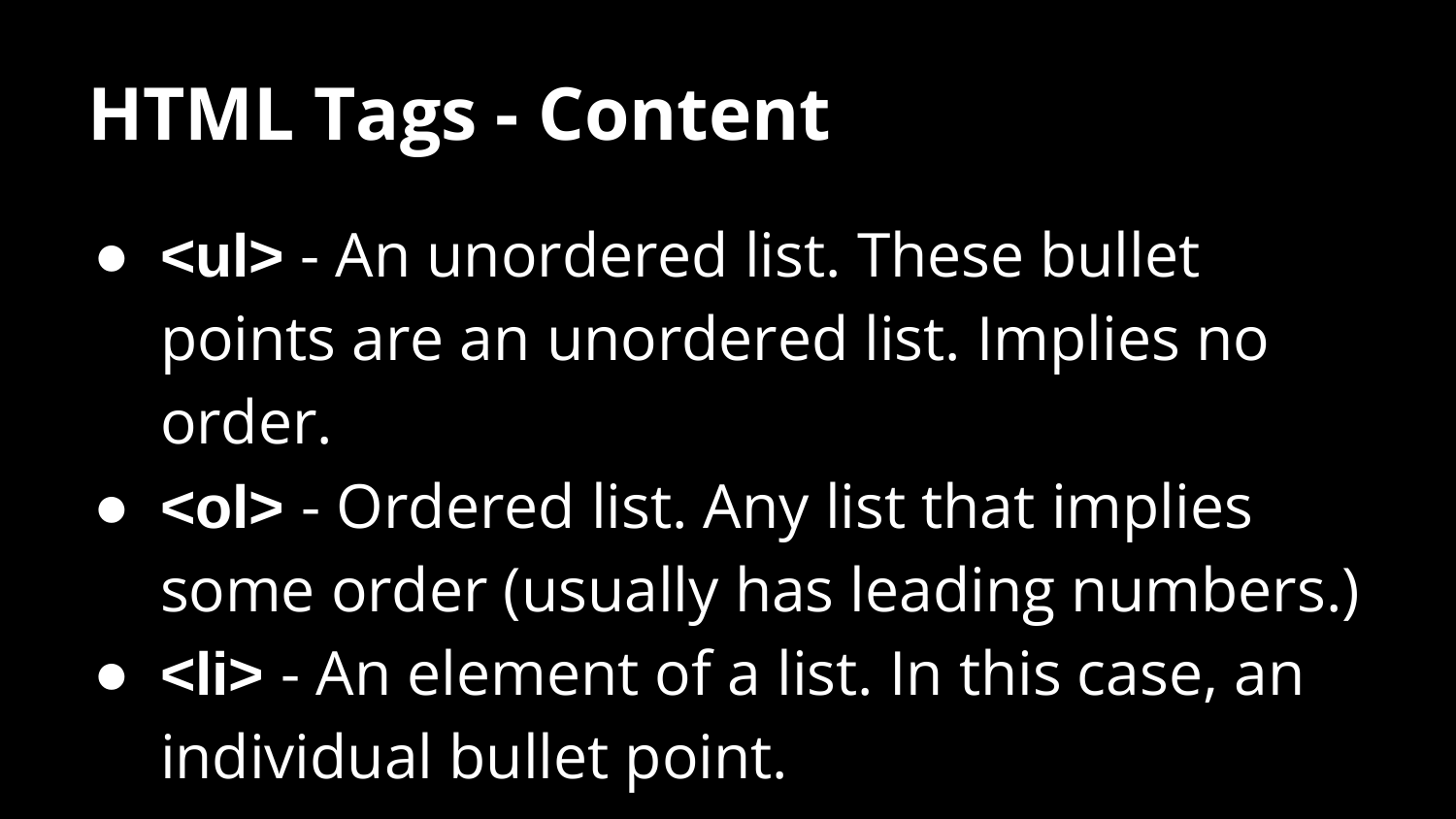

# HTML Tags - Content
<ul> - An unordered list. These bullet points are an unordered list. Implies no order.
<ol> - Ordered list. Any list that implies some order (usually has leading numbers.)
<li> - An element of a list. In this case, an individual bullet point.